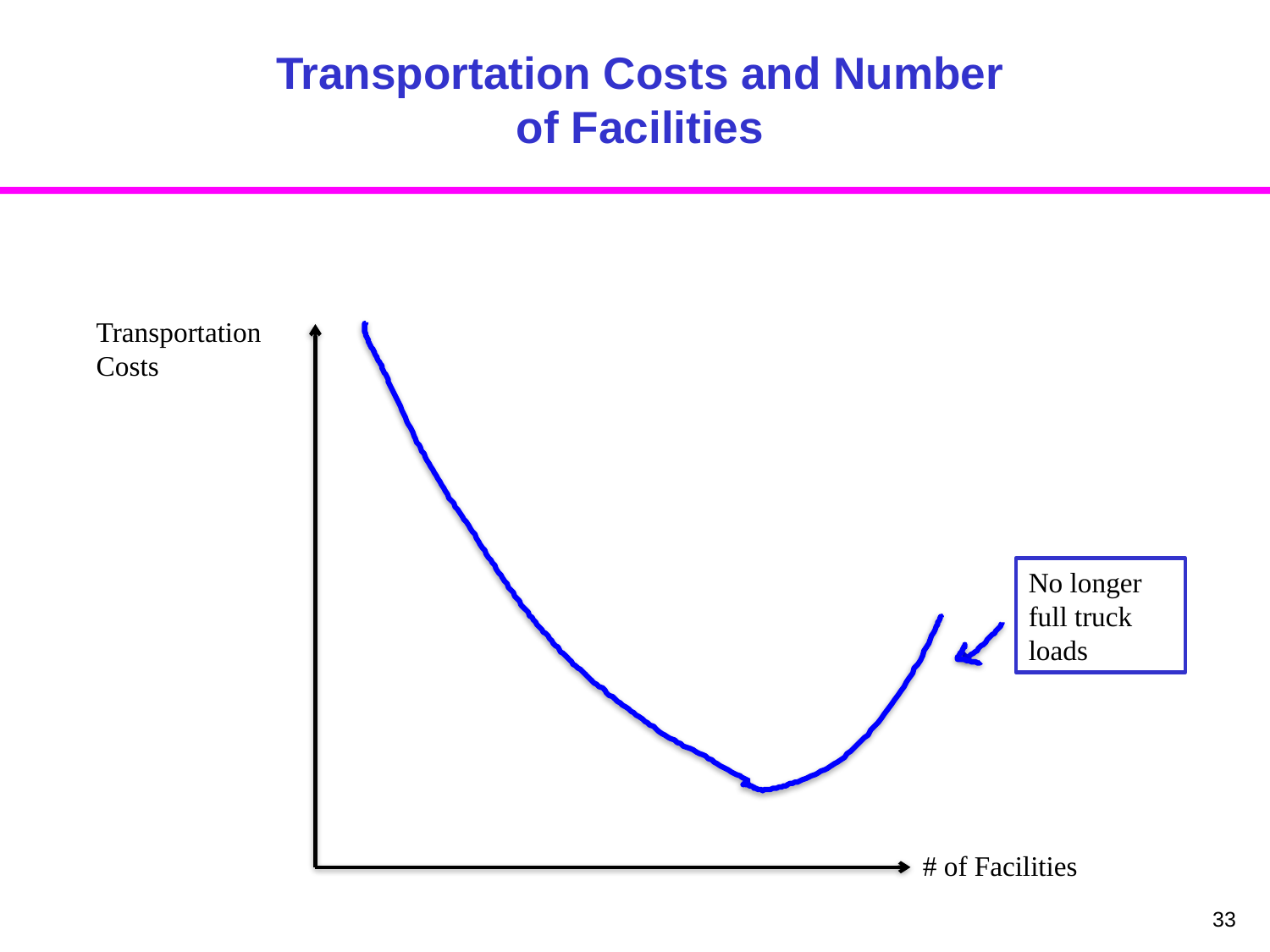

# Transportation Costs and Number of Facilities
Transportation Costs

No longer full truck loads

# of Facilities
33